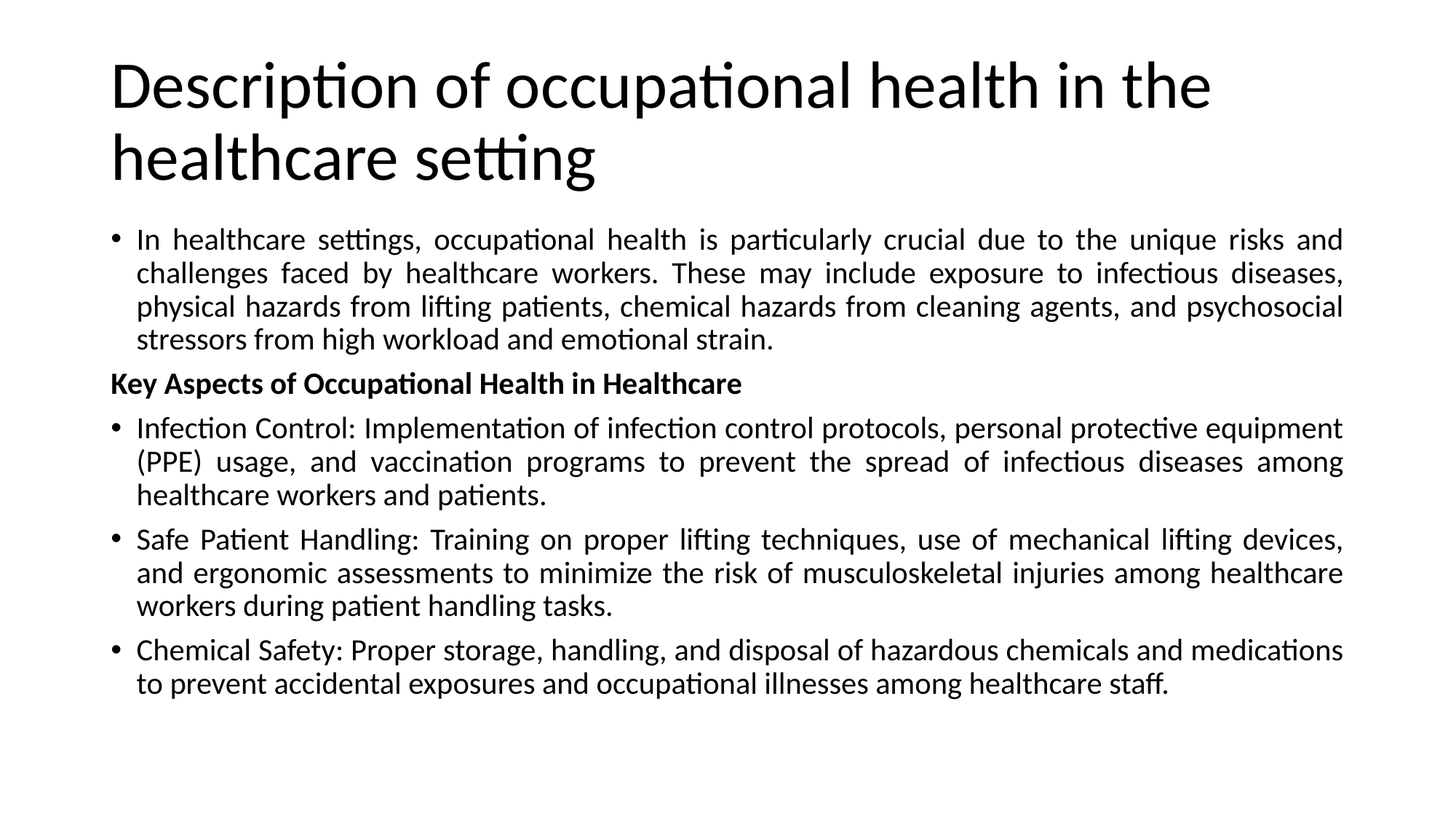

# Description of occupational health in the healthcare setting
In healthcare settings, occupational health is particularly crucial due to the unique risks and challenges faced by healthcare workers. These may include exposure to infectious diseases, physical hazards from lifting patients, chemical hazards from cleaning agents, and psychosocial stressors from high workload and emotional strain.
Key Aspects of Occupational Health in Healthcare
Infection Control: Implementation of infection control protocols, personal protective equipment (PPE) usage, and vaccination programs to prevent the spread of infectious diseases among healthcare workers and patients.
Safe Patient Handling: Training on proper lifting techniques, use of mechanical lifting devices, and ergonomic assessments to minimize the risk of musculoskeletal injuries among healthcare workers during patient handling tasks.
Chemical Safety: Proper storage, handling, and disposal of hazardous chemicals and medications to prevent accidental exposures and occupational illnesses among healthcare staff.